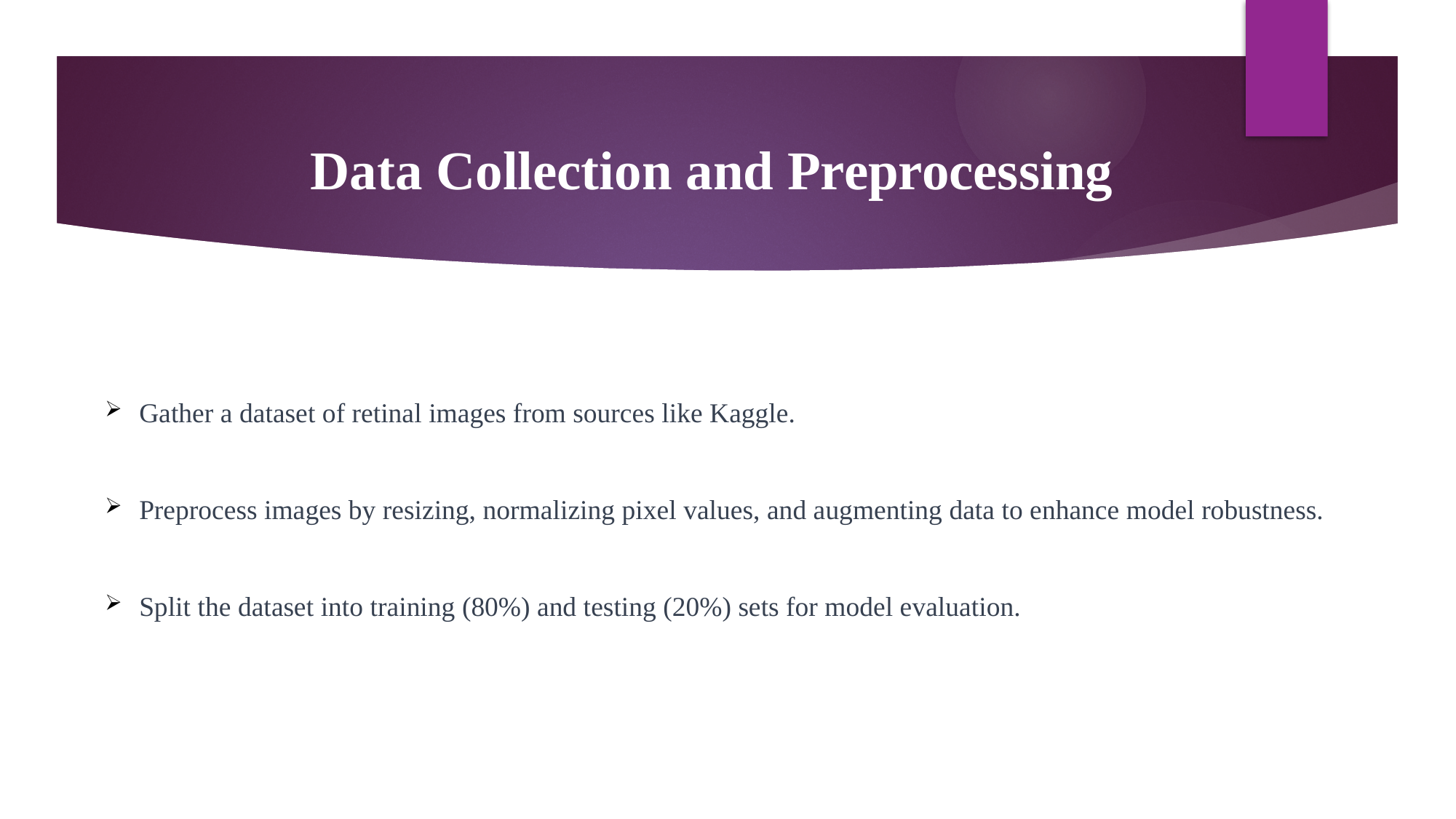

# Data Collection and Preprocessing
Gather a dataset of retinal images from sources like Kaggle.
Preprocess images by resizing, normalizing pixel values, and augmenting data to enhance model robustness.
Split the dataset into training (80%) and testing (20%) sets for model evaluation.